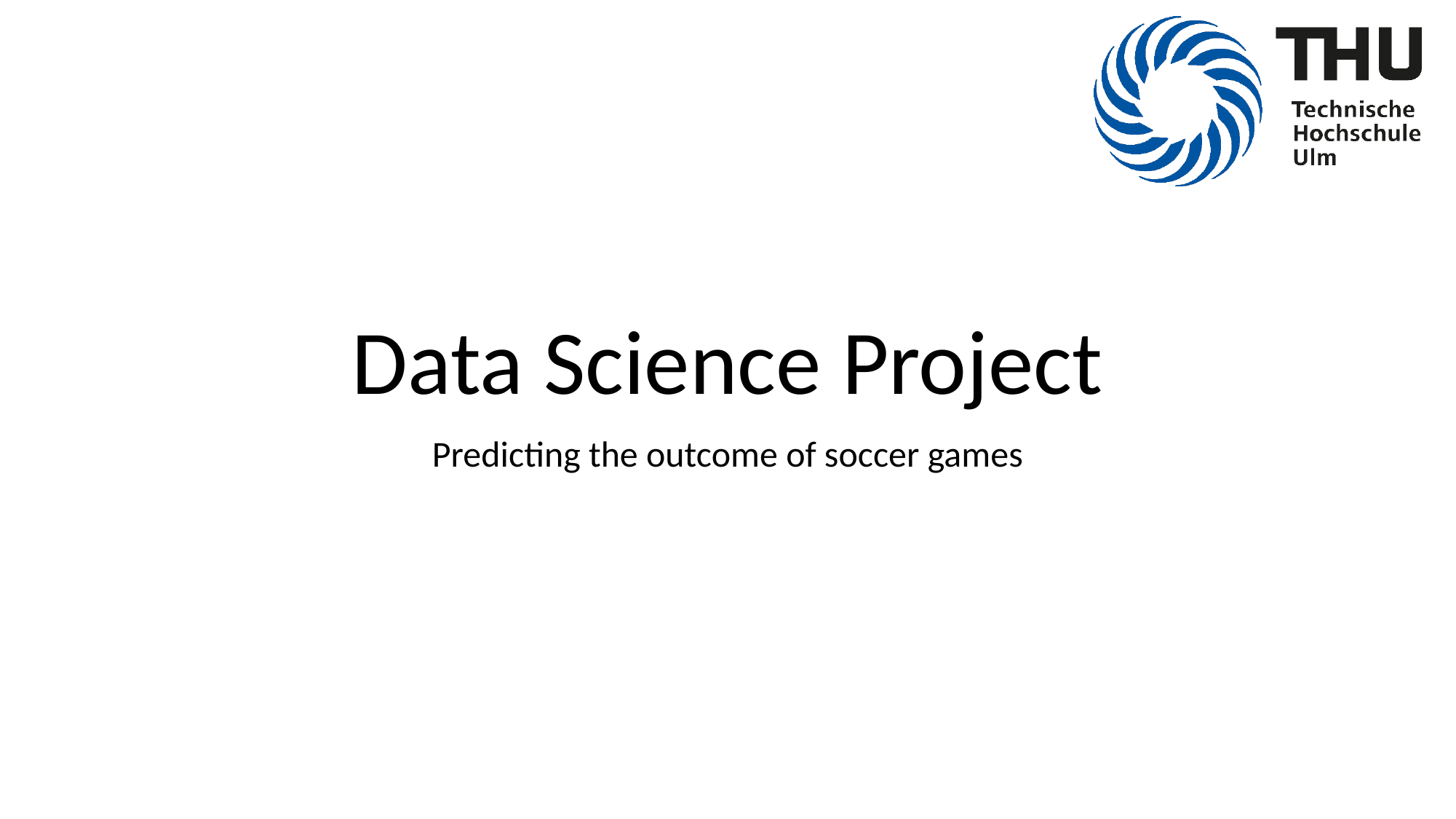

# Data Science Project
Predicting the outcome of soccer games